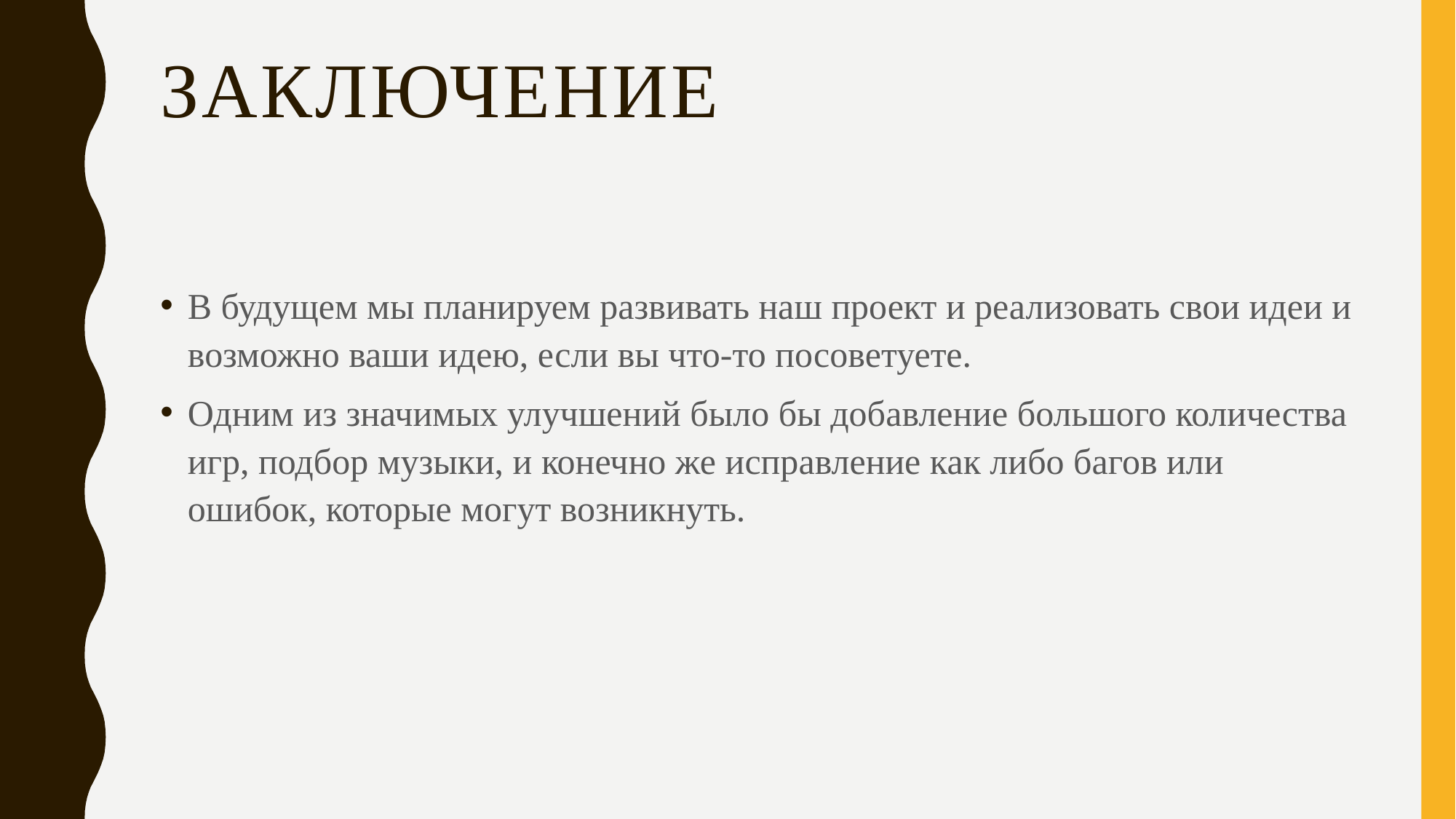

# Заключение
В будущем мы планируем развивать наш проект и реализовать свои идеи и возможно ваши идею, если вы что-то посоветуете.
Одним из значимых улучшений было бы добавление большого количества игр, подбор музыки, и конечно же исправление как либо багов или ошибок, которые могут возникнуть.